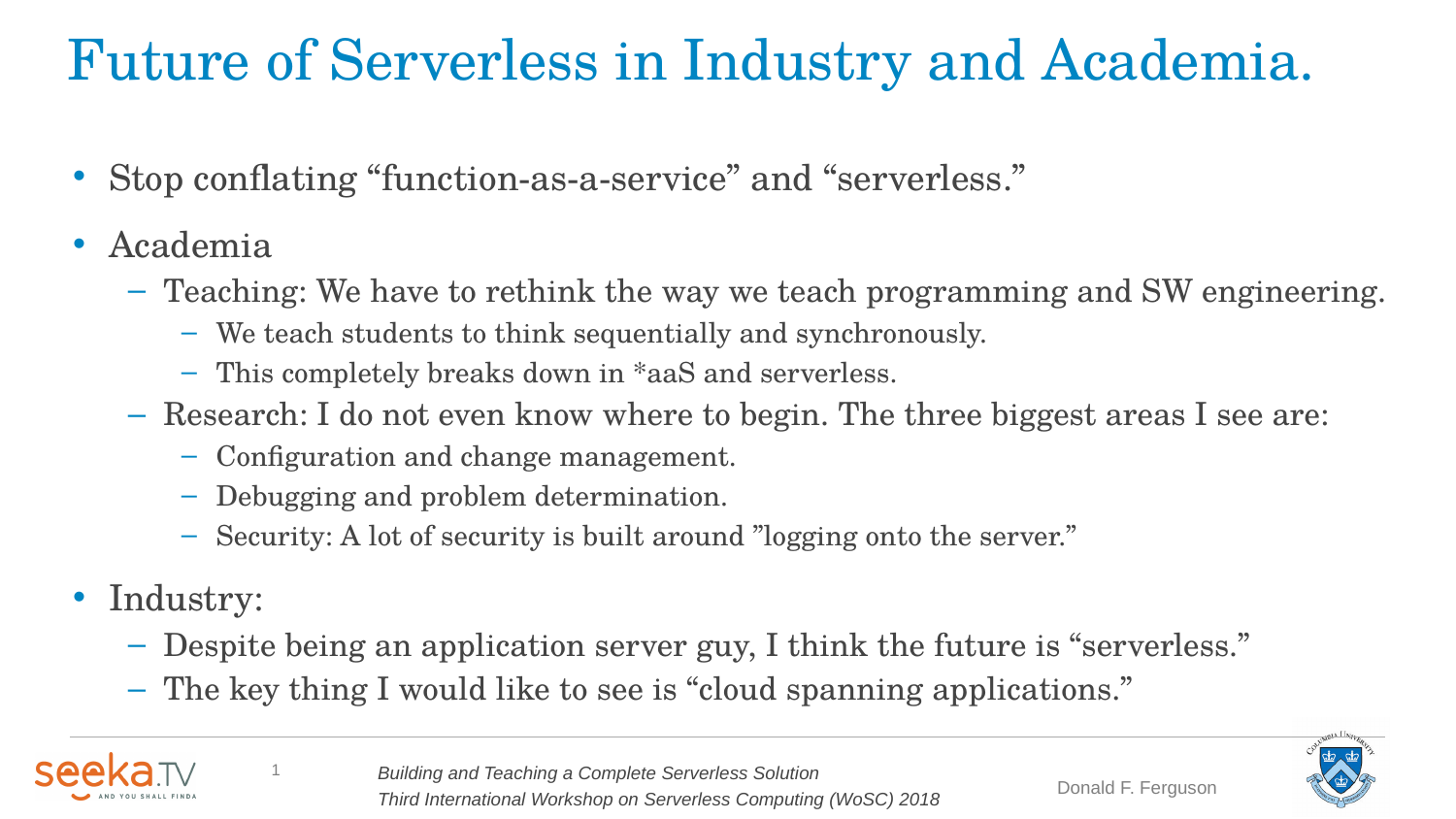

# Future of Serverless in Industry and Academia.
Stop conflating “function-as-a-service” and “serverless.”
Academia
Teaching: We have to rethink the way we teach programming and SW engineering.
We teach students to think sequentially and synchronously.
This completely breaks down in *aaS and serverless.
Research: I do not even know where to begin. The three biggest areas I see are:
Configuration and change management.
Debugging and problem determination.
Security: A lot of security is built around ”logging onto the server.”
Industry:
Despite being an application server guy, I think the future is “serverless.”
The key thing I would like to see is “cloud spanning applications.”